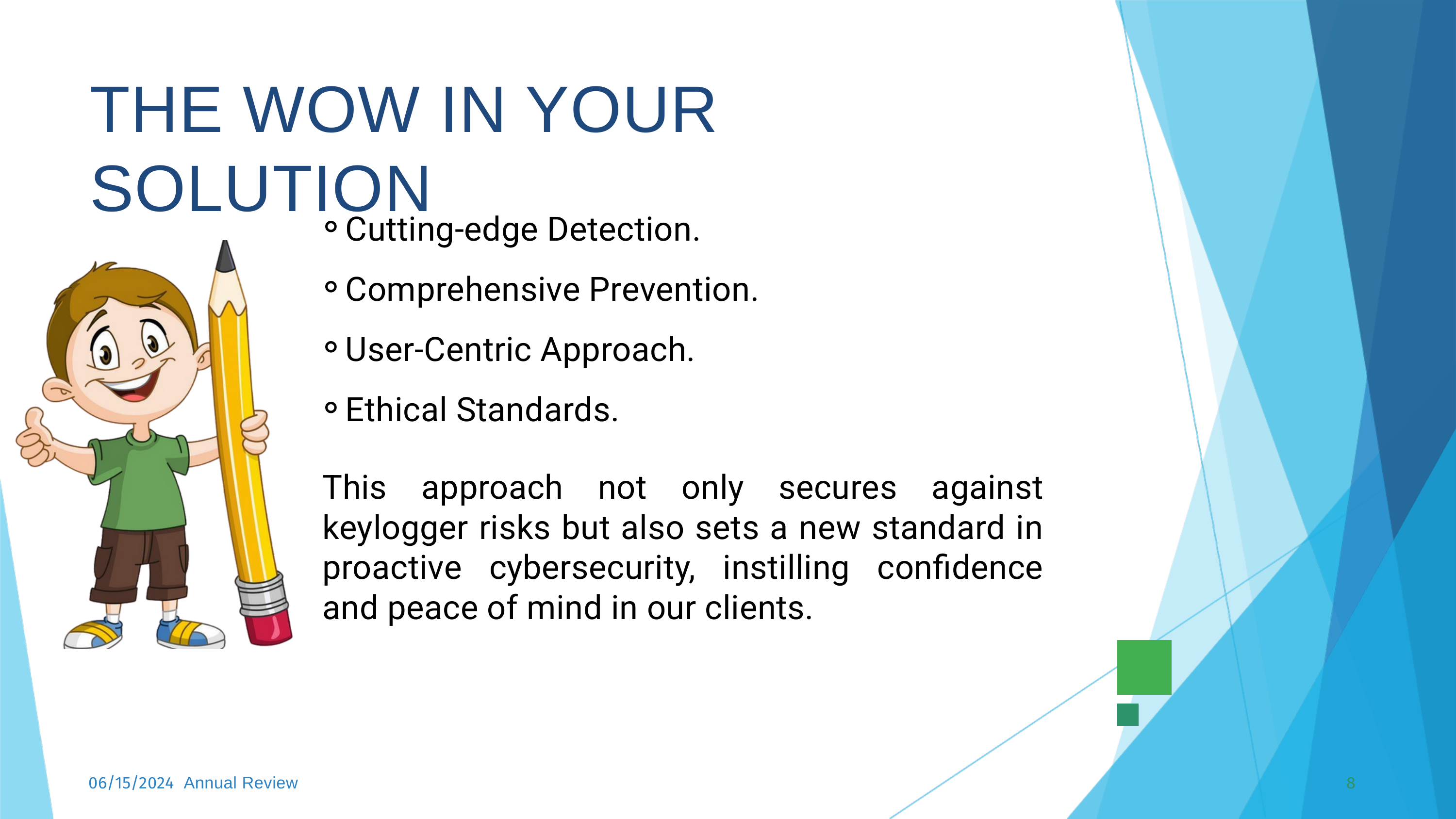

THE WOW IN YOUR SOLUTION
Cutting-edge Detection.
Comprehensive Prevention.
User-Centric Approach.
Ethical Standards.

This approach not only secures against keylogger risks but also sets a new standard in proactive cybersecurity, instilling confidence and peace of mind in our clients.

06/15/2024  Annual Review
8